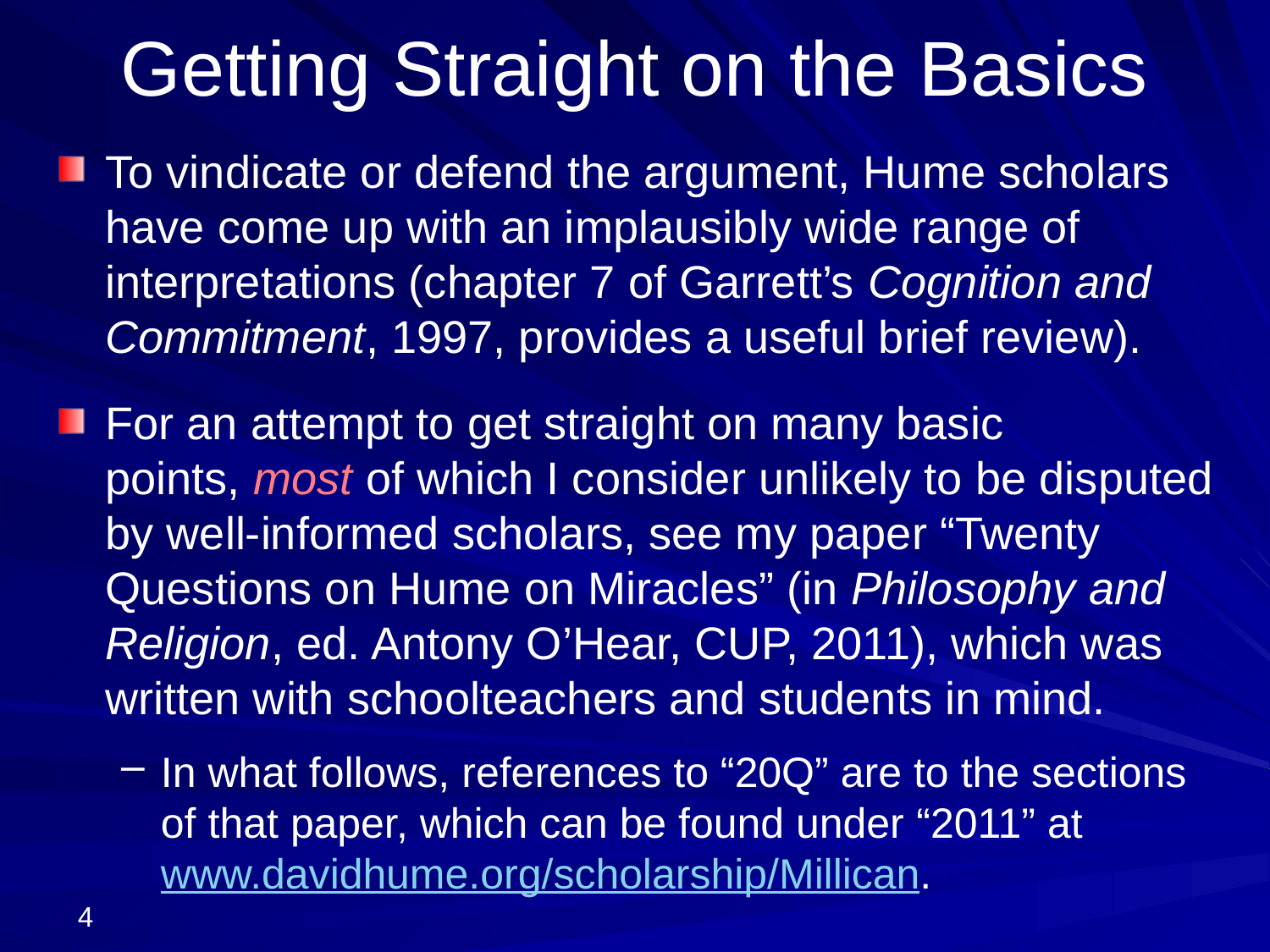

# Getting Straight on the Basics
To vindicate or defend the argument, Hume scholars have come up with an implausibly wide range of interpretations (chapter 7 of Garrett’s Cognition and Commitment, 1997, provides a useful brief review).
For an attempt to get straight on many basic
points, most of which I consider unlikely to be disputed by well-informed scholars, see my paper “Twenty Questions on Hume on Miracles” (in Philosophy and Religion, ed. Antony O’Hear, CUP, 2011), which was written with schoolteachers and students in mind.
In what follows, references to “20Q” are to the sections of that paper, which can be found under “2011” at www.davidhume.org/scholarship/Millican.
4